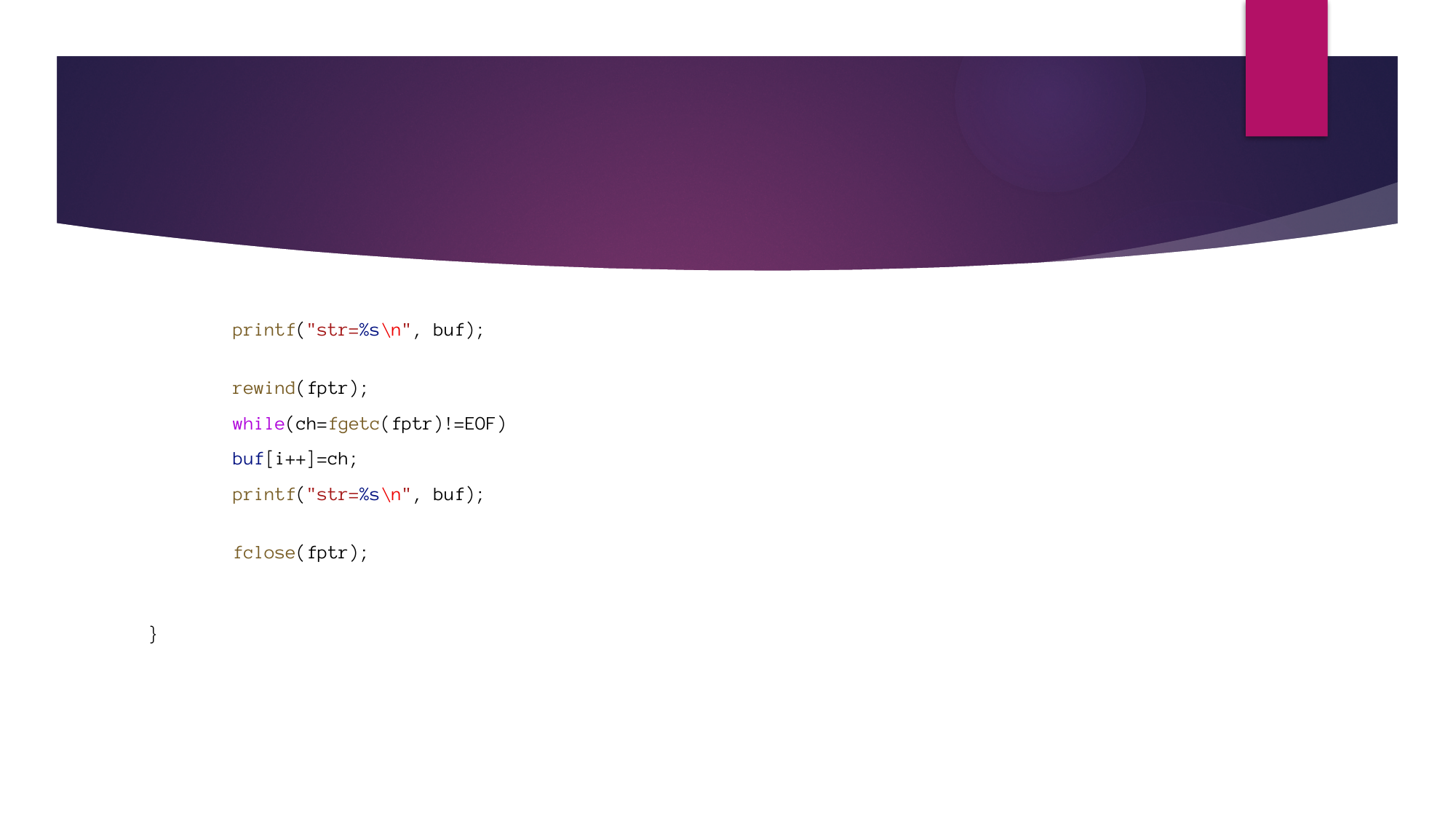

printf("str=%s\n", buf);
        rewind(fptr);
        while(ch=fgetc(fptr)!=EOF)
        buf[i++]=ch;
        printf("str=%s\n", buf);
        fclose(fptr);
}